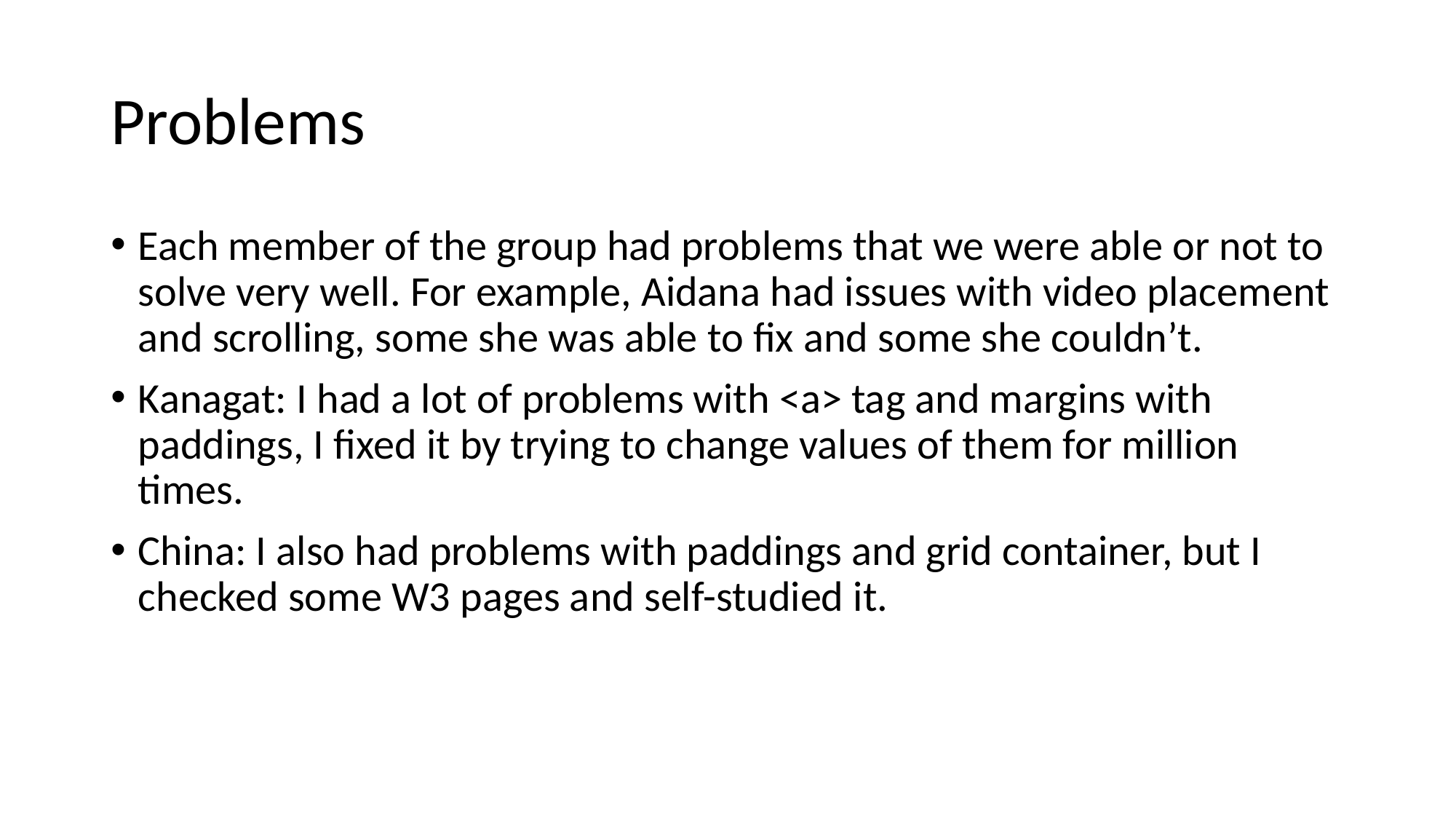

# Problems
Each member of the group had problems that we were able or not to solve very well. For example, Aidana had issues with video placement and scrolling, some she was able to fix and some she couldn’t.
Kanagat: I had a lot of problems with <a> tag and margins with paddings, I fixed it by trying to change values of them for million times.
China: I also had problems with paddings and grid container, but I checked some W3 pages and self-studied it.